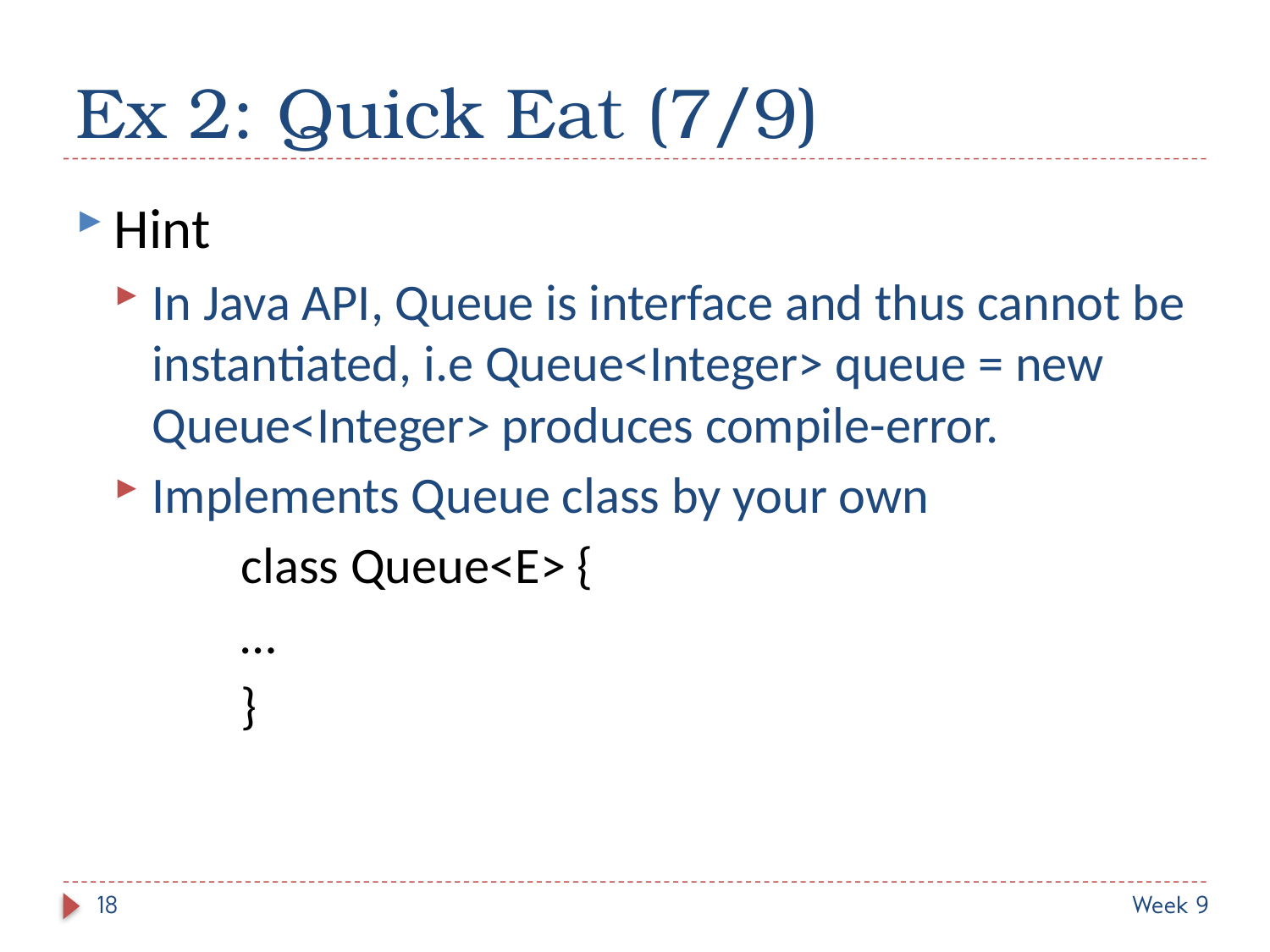

# Ex 2: Quick Eat (7/9)
Hint
In Java API, Queue is interface and thus cannot be instantiated, i.e Queue<Integer> queue = new Queue<Integer> produces compile-error.
Implements Queue class by your own
	class Queue<E> {
	…
	}
18
Week 9